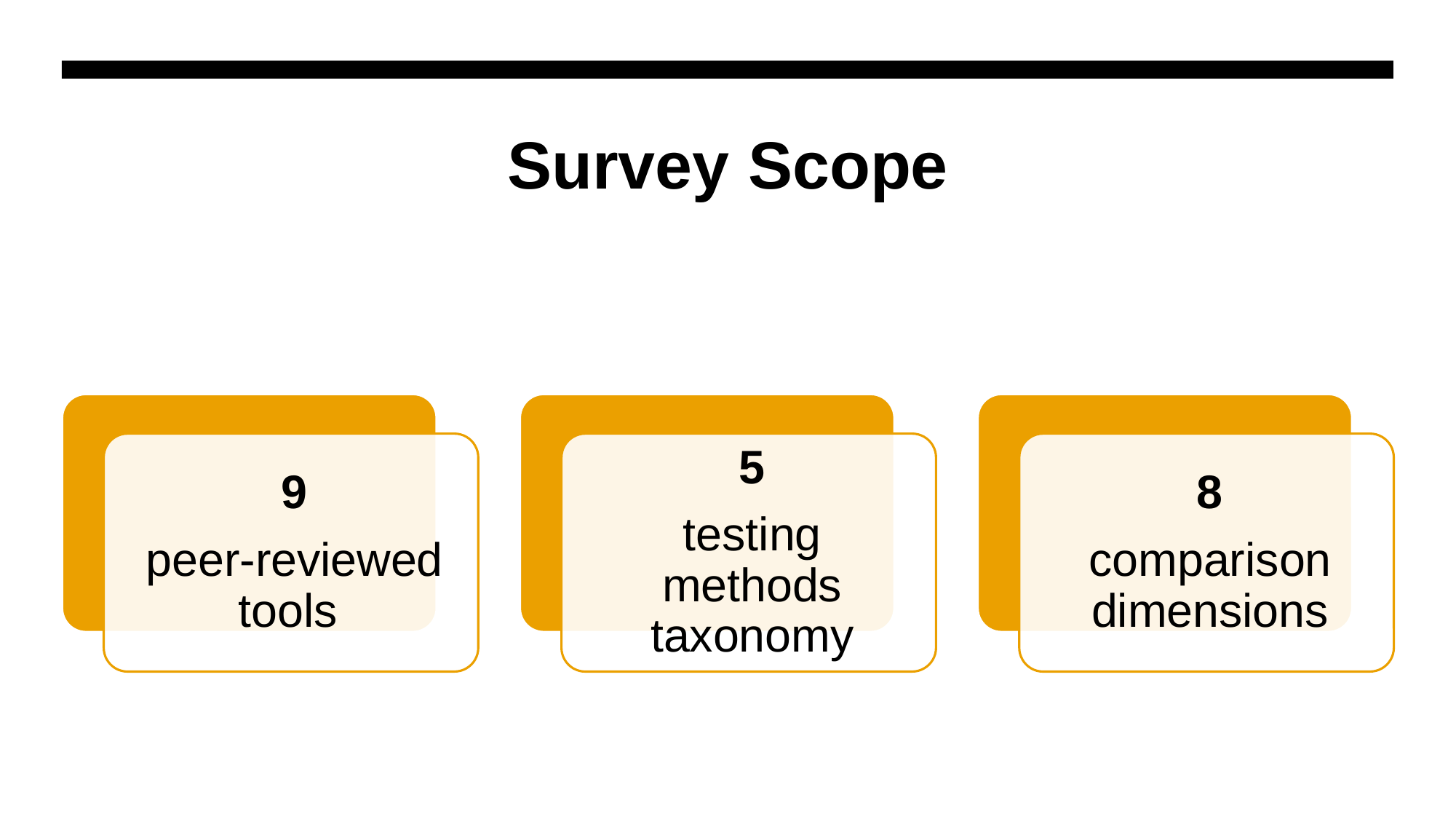

# Survey Scope
9
peer-reviewed tools
5
testing methods taxonomy
8
comparison dimensions
5